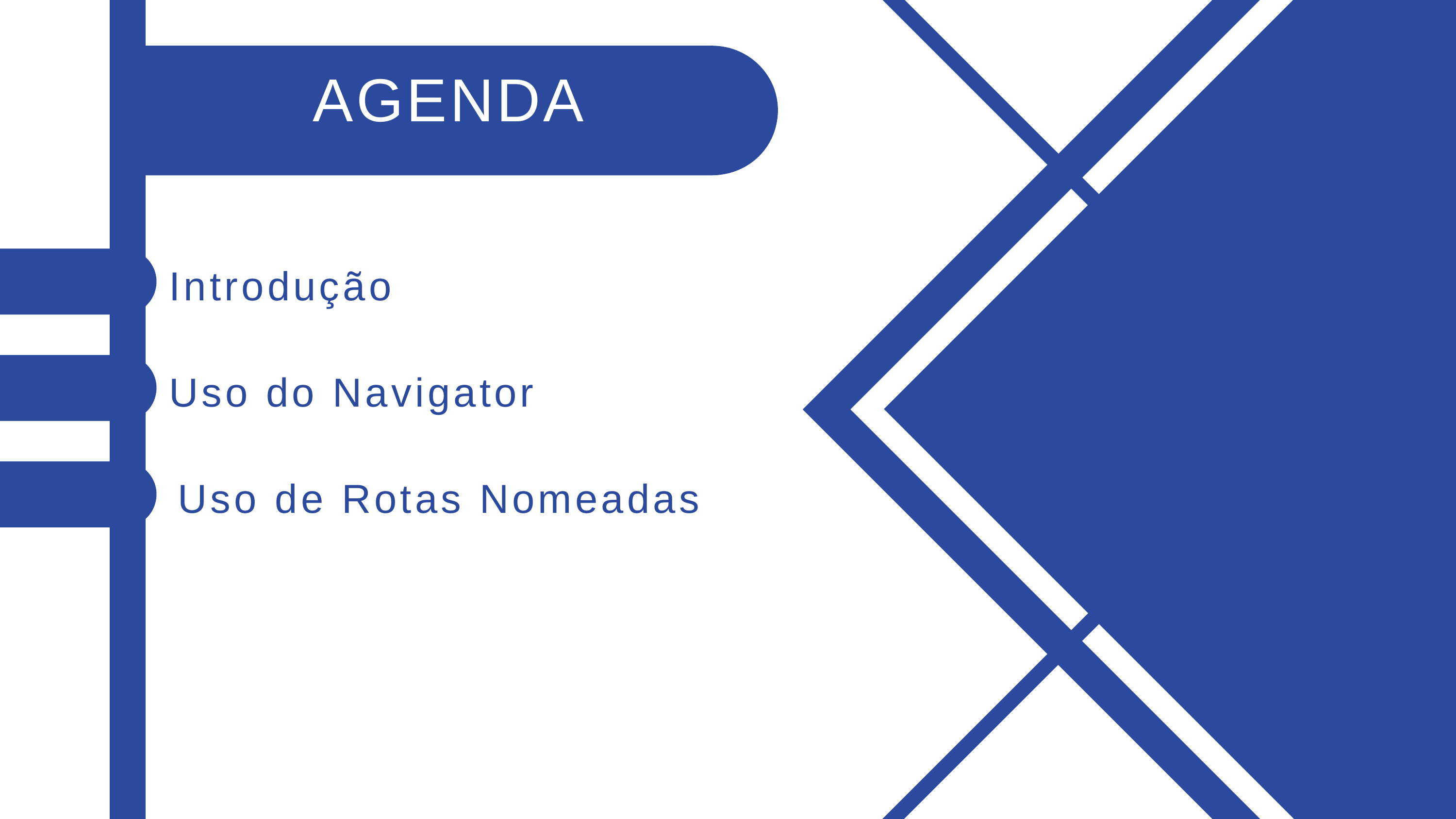

AGENDA

Introdução

Uso do Navigator

Uso de Rotas Nomeadas